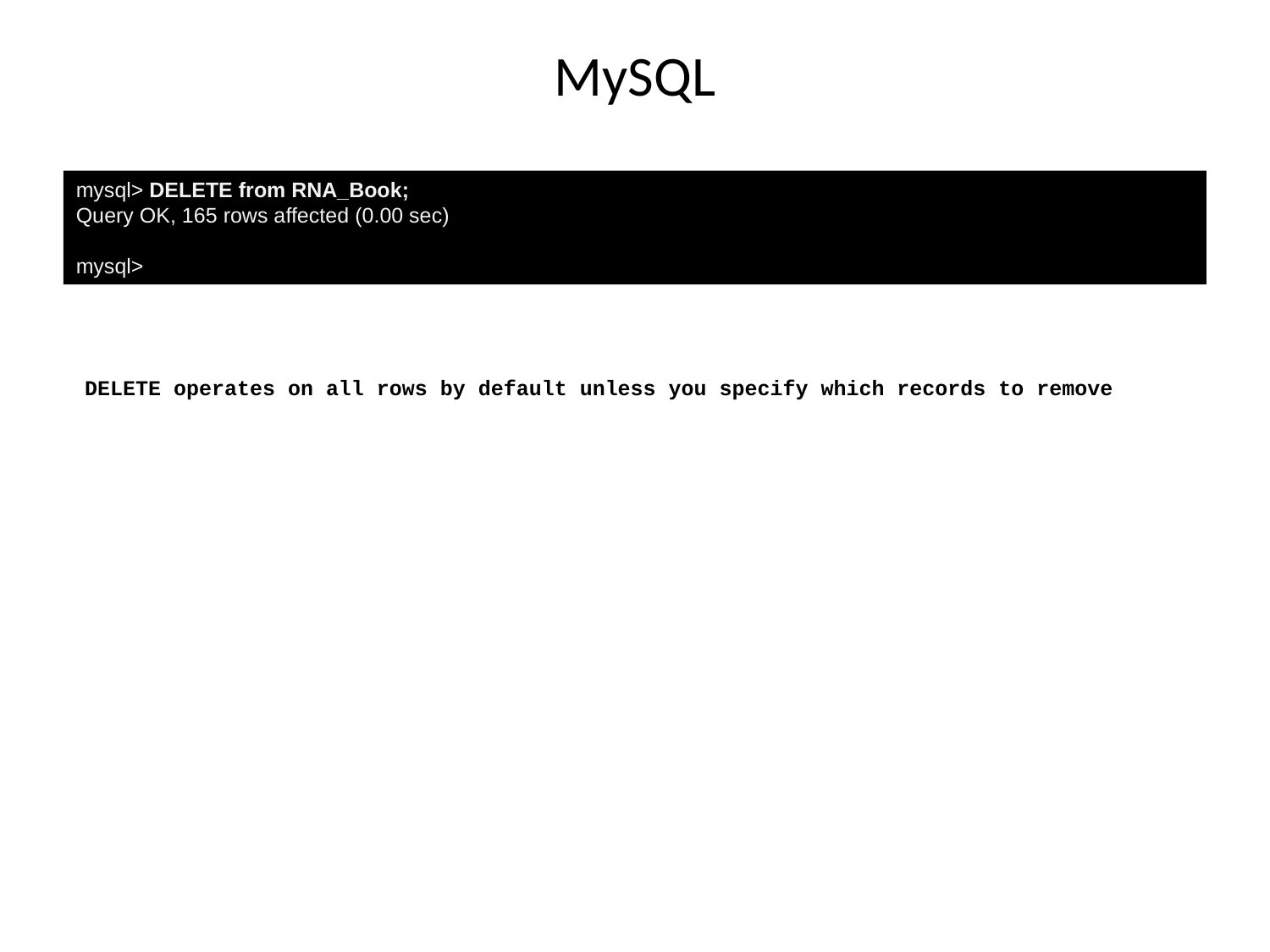

# MySQL
mysql> DELETE from RNA_Book;
Query OK, 165 rows affected (0.00 sec)

mysql>
DELETE operates on all rows by default unless you specify which records to remove